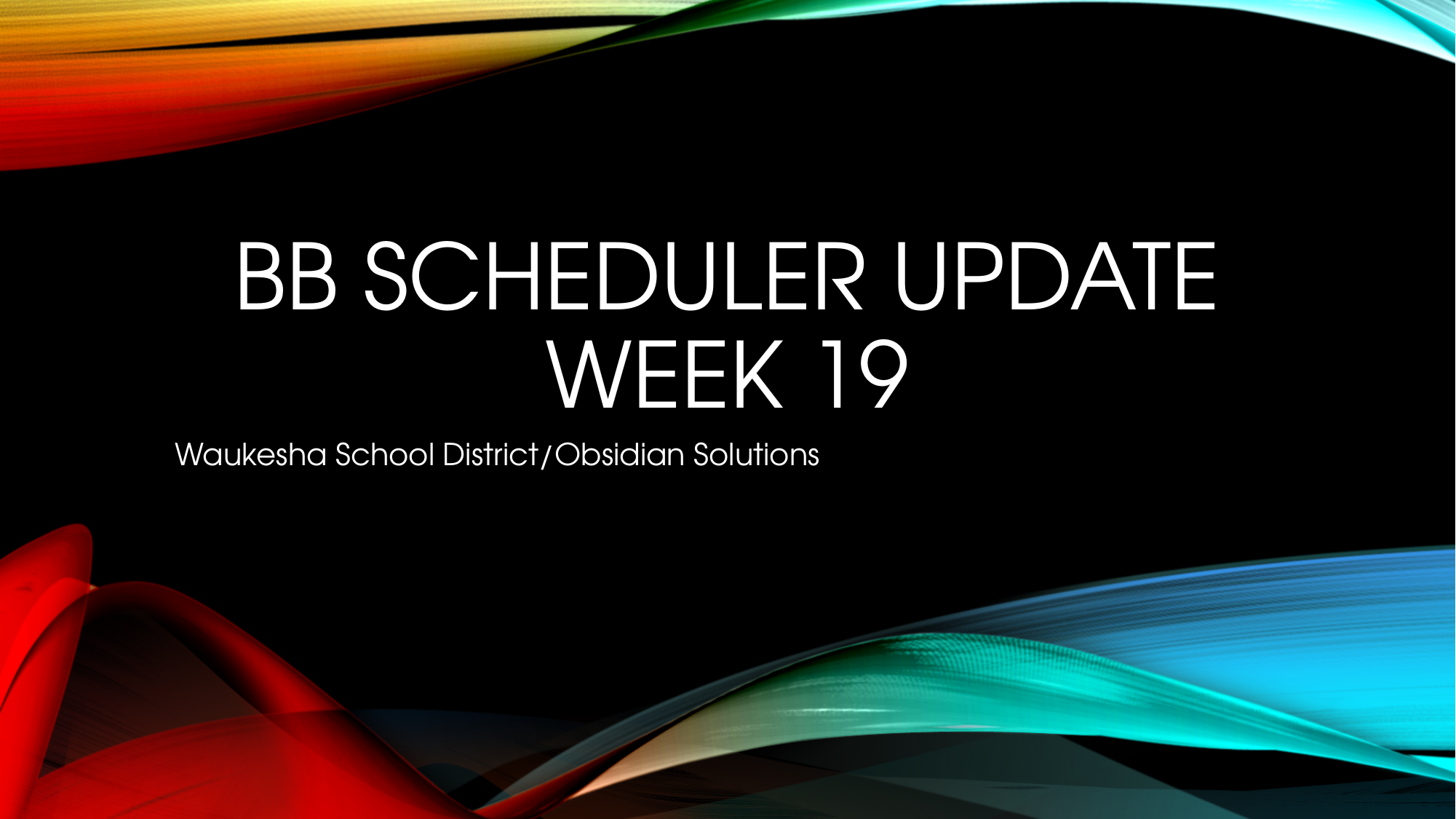

# BB Scheduler Update Week 19
Waukesha School District/Obsidian Solutions